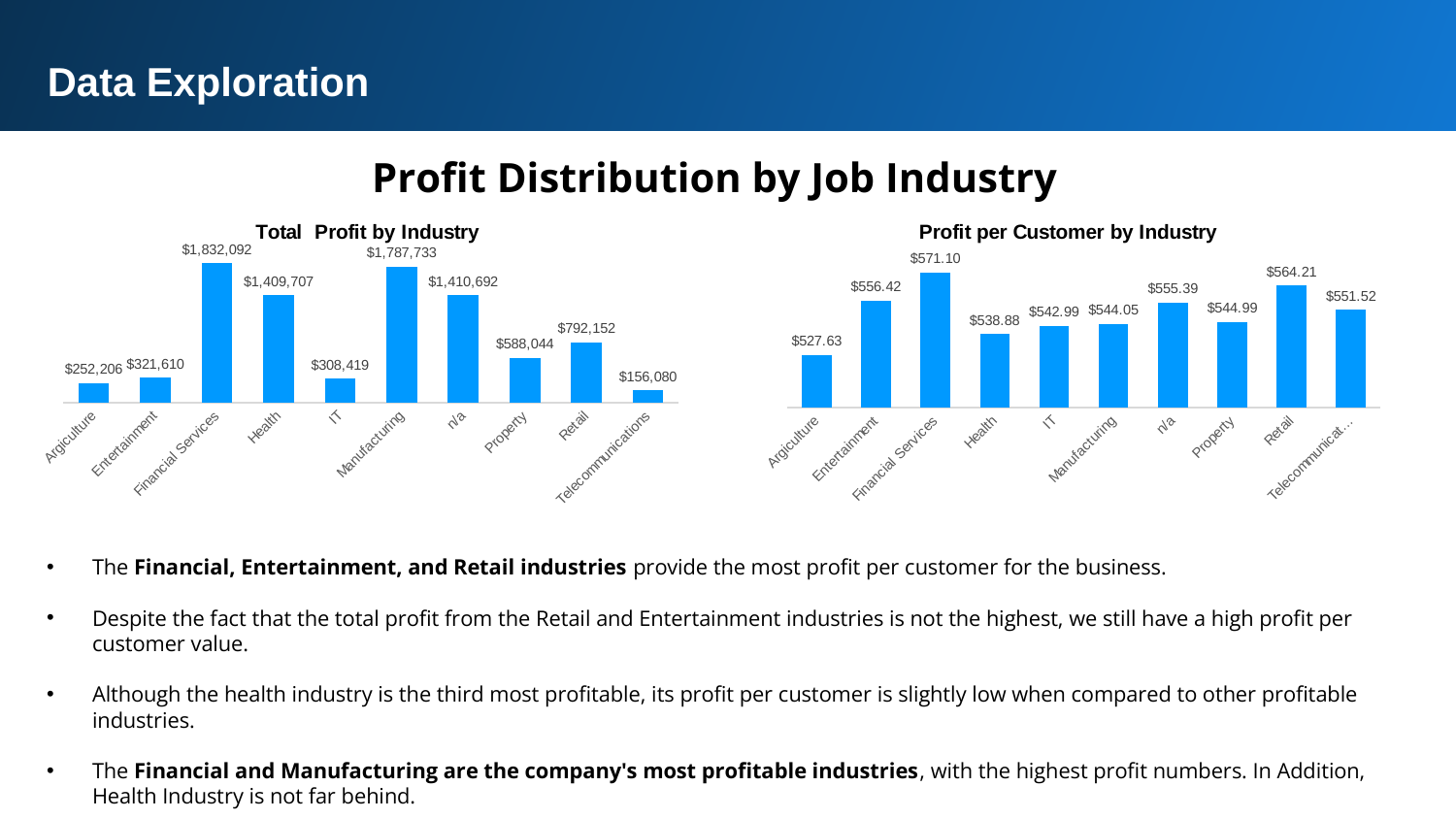

Data Exploration
Profit Distribution by Job Industry

### Chart: Total  Profit by Industry

| Category |  |
|---|---|
| Argiculture | 252205.8899999997 |
| Entertainment | 321610.2799999997 |
| Financial Services | 1832091.9600000049 |
| Health | 1409706.950000004 |
| IT | 308419.44999999966 |
| Manufacturing | 1787733.2600000054 |
| n/a | 1410692.3400000022 |
| Property | 588044.1900000008 |
| Retail | 792152.1900000009 |
| Telecommunications | 156080.47 |

### Chart: Profit per Customer by Industry

| Category | Profit per customer |
|---|---|
| Argiculture | 527.6273849372378 |
| Entertainment | 556.4191695501725 |
| Financial Services | 571.100985037408 |
| Health | 538.8788035168211 |
| IT | 542.9919894366192 |
| Manufacturing | 544.0454230066968 |
| n/a | 555.390685039371 |
| Property | 544.9899814643195 |
| Retail | 564.2109615384621 |
| Telecommunications | 551.5210954063605 |
The Financial, Entertainment, and Retail industries provide the most profit per customer for the business.

Despite the fact that the total profit from the Retail and Entertainment industries is not the highest, we still have a high profit per customer value.

Although the health industry is the third most profitable, its profit per customer is slightly low when compared to other profitable industries.

The Financial and Manufacturing are the company's most profitable industries, with the highest profit numbers. In Addition, Health Industry is not far behind.